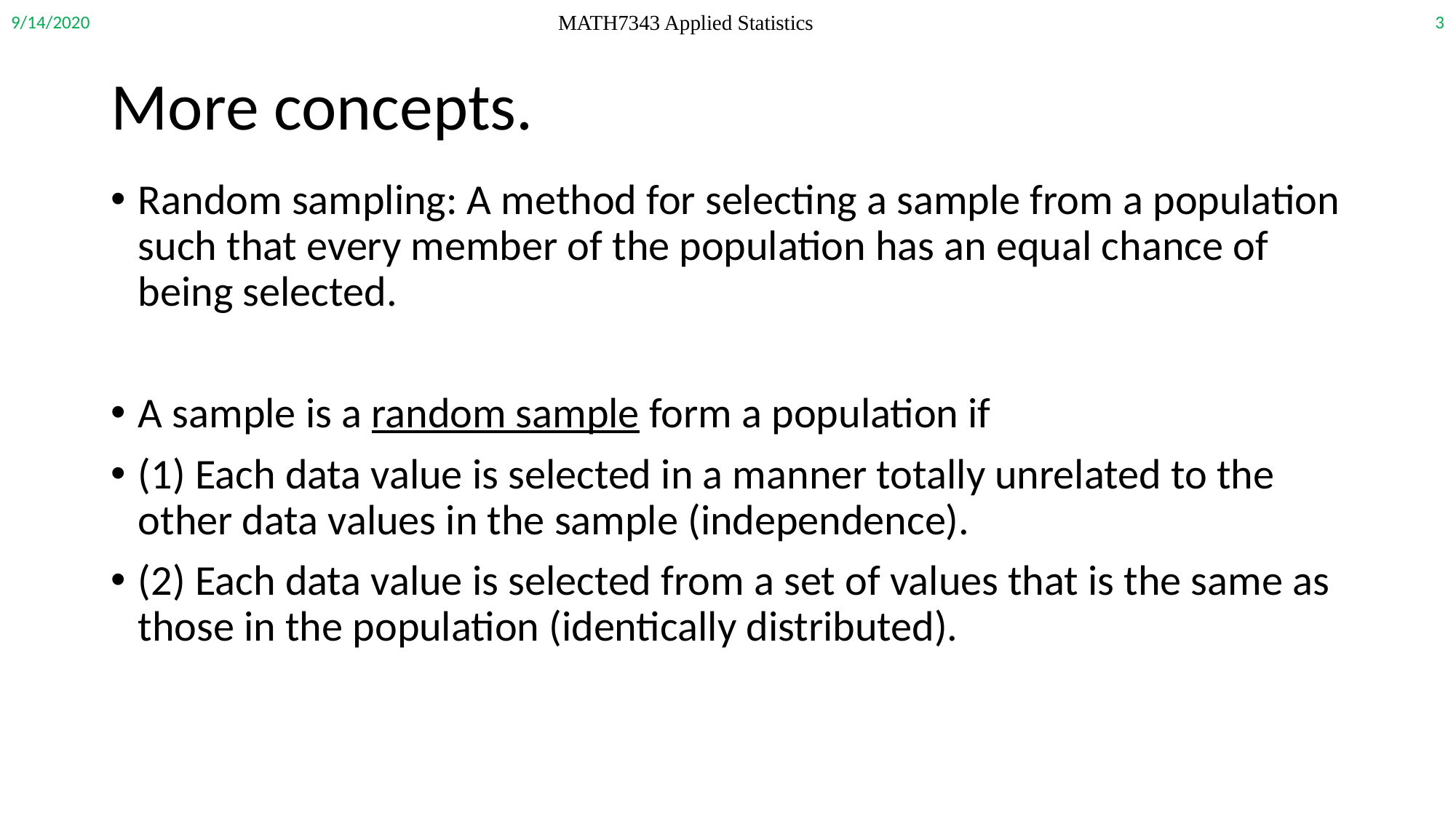

9/14/2020
3
MATH7343 Applied Statistics
# More concepts.
Random sampling: A method for selecting a sample from a population such that every member of the population has an equal chance of being selected.

A sample is a random sample form a population if
(1) Each data value is selected in a manner totally unrelated to the other data values in the sample (independence).
(2) Each data value is selected from a set of values that is the same as those in the population (identically distributed).